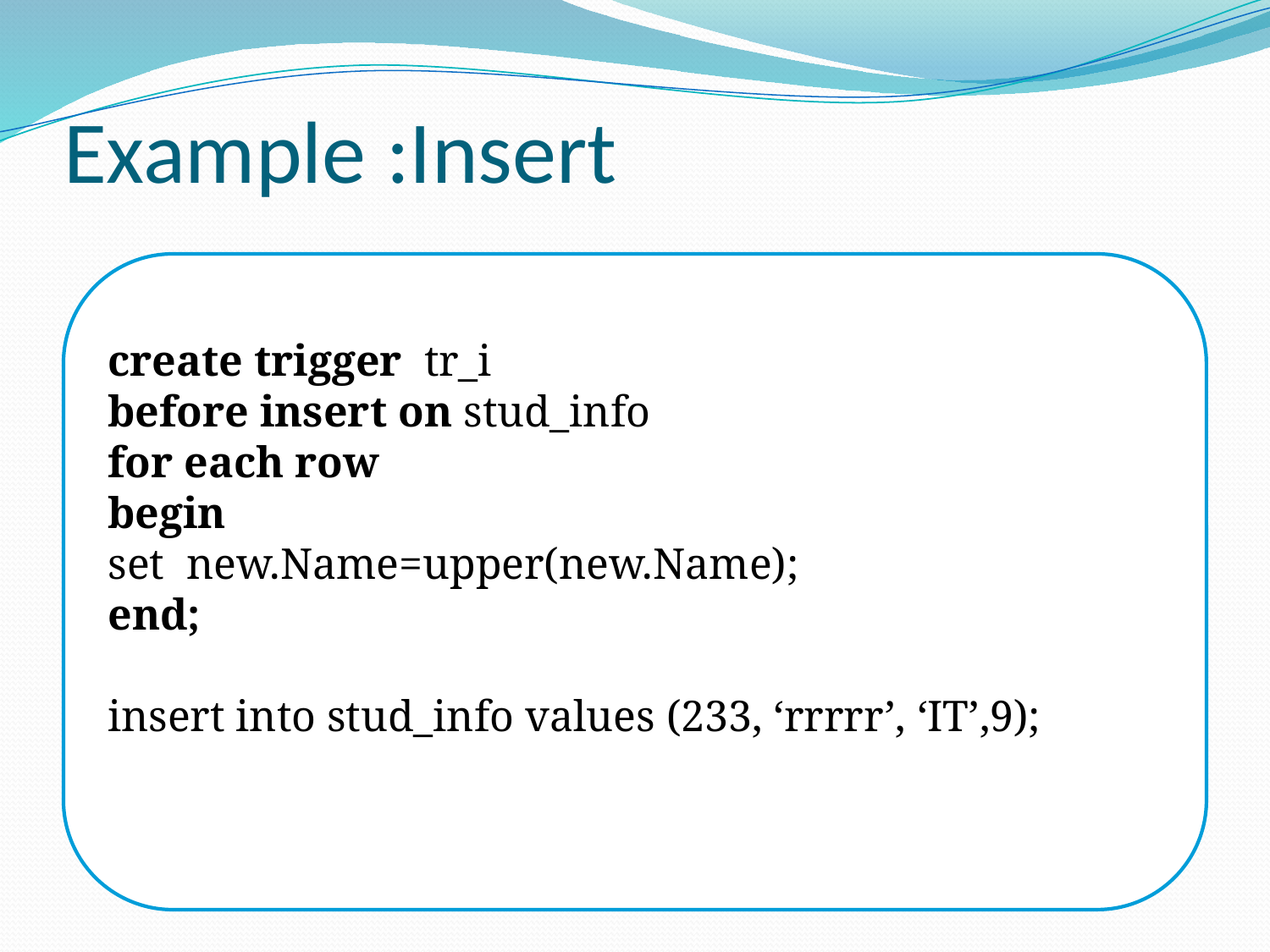

# Example :Insert
create trigger  tr_i
before insert on stud_info
for each row
begin
set  new.Name=upper(new.Name);
end;

insert into stud_info values (233, ‘rrrrr’, ‘IT’,9);